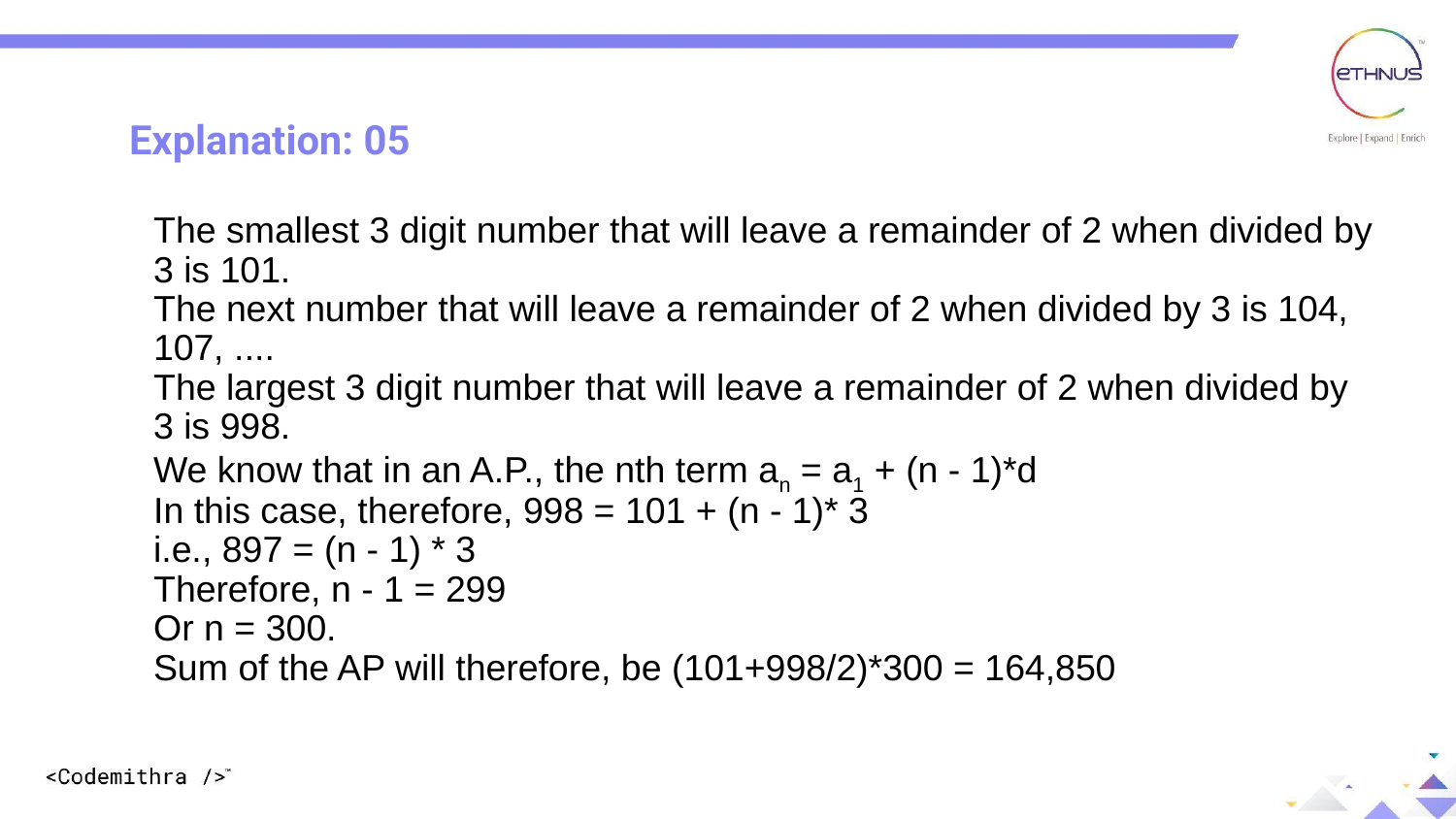

Explanation: 05

The smallest 3 digit number that will leave a remainder of 2 when divided by 3 is 101.
The next number that will leave a remainder of 2 when divided by 3 is 104, 107, ....
The largest 3 digit number that will leave a remainder of 2 when divided by 3 is 998.
We know that in an A.P., the nth term an = a1 + (n - 1)*d
In this case, therefore, 998 = 101 + (n - 1)* 3
i.e., 897 = (n - 1) * 3
Therefore, n - 1 = 299
Or n = 300.
Sum of the AP will therefore, be (101+998/2)*300 = 164,850